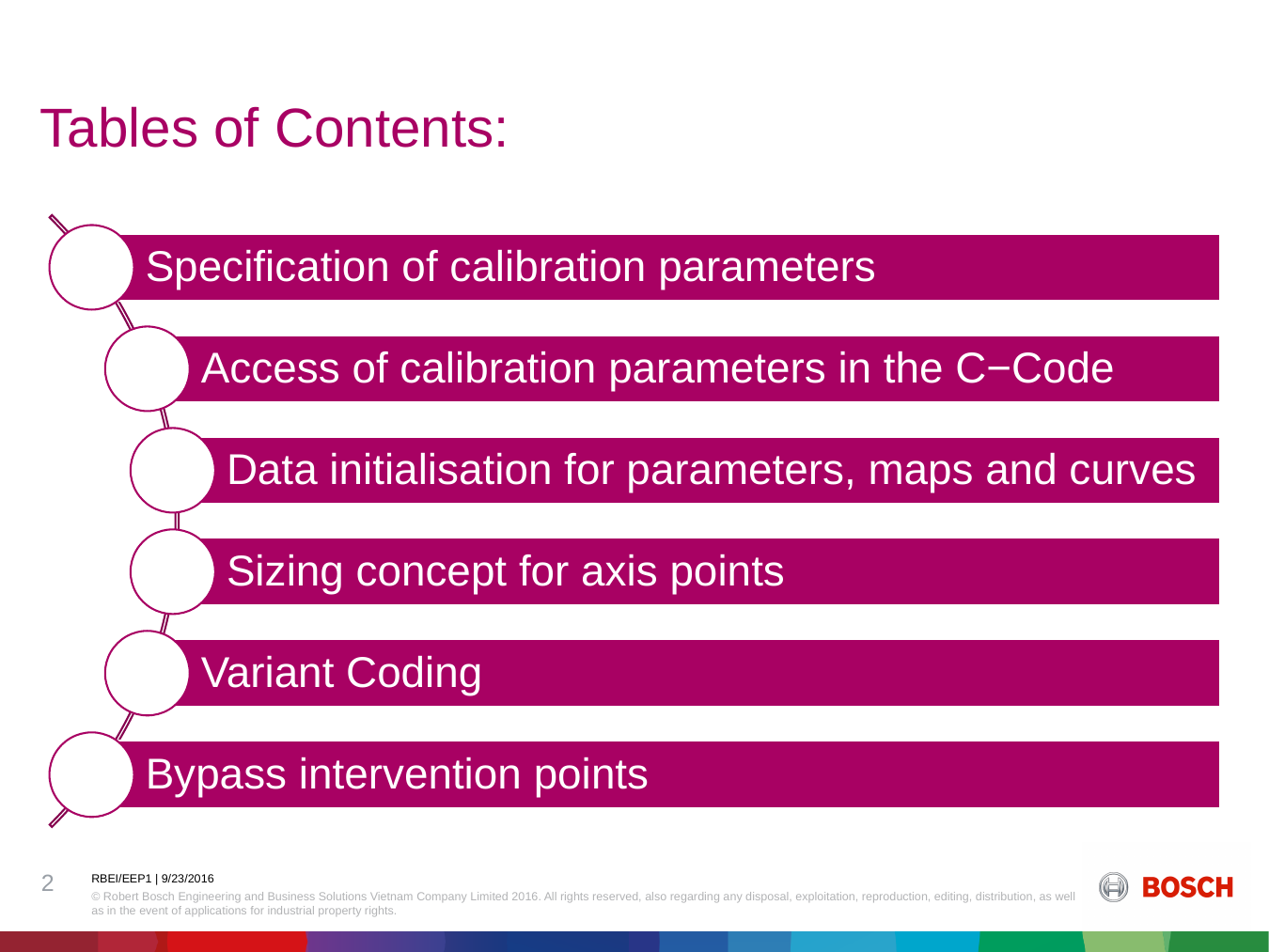

# Tables of Contents:
Specification of calibration parameters
Access of calibration parameters in the C−Code
Data initialisation for parameters, maps and curves
Sizing concept for axis points
Variant Coding
Bypass intervention points
2
RBEI/EEP1 | 9/23/2016
© Robert Bosch Engineering and Business Solutions Vietnam Company Limited 2016. All rights reserved, also regarding any disposal, exploitation, reproduction, editing, distribution, as well as in the event of applications for industrial property rights.